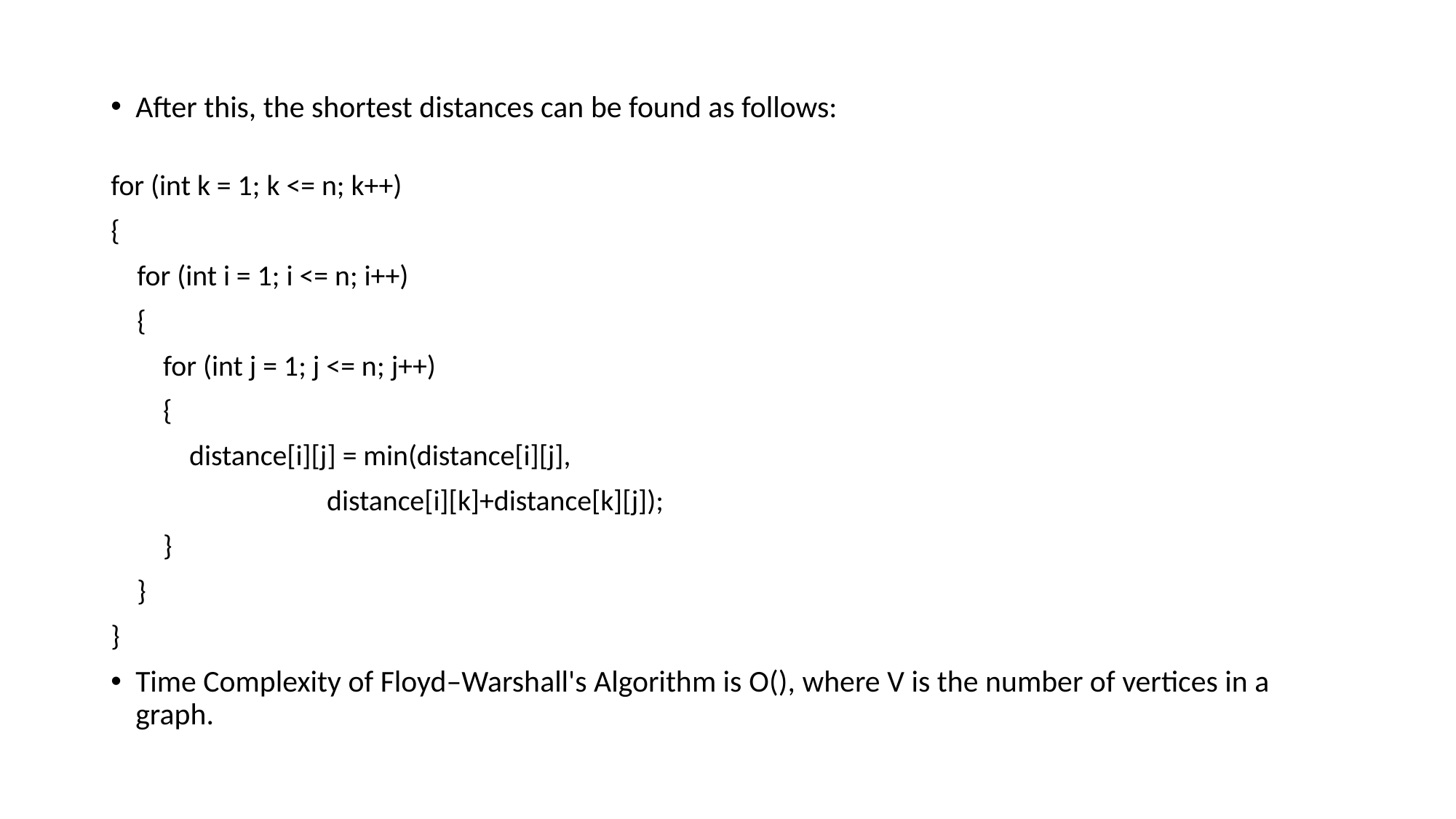

After this, the shortest distances can be found as follows:
for (int k = 1; k <= n; k++)
{
    for (int i = 1; i <= n; i++)
    {
        for (int j = 1; j <= n; j++)
        {
            distance[i][j] = min(distance[i][j],
                                 distance[i][k]+distance[k][j]);
        }
    }
}
Time Complexity of Floyd–Warshall's Algorithm is O(), where V is the number of vertices in a graph.